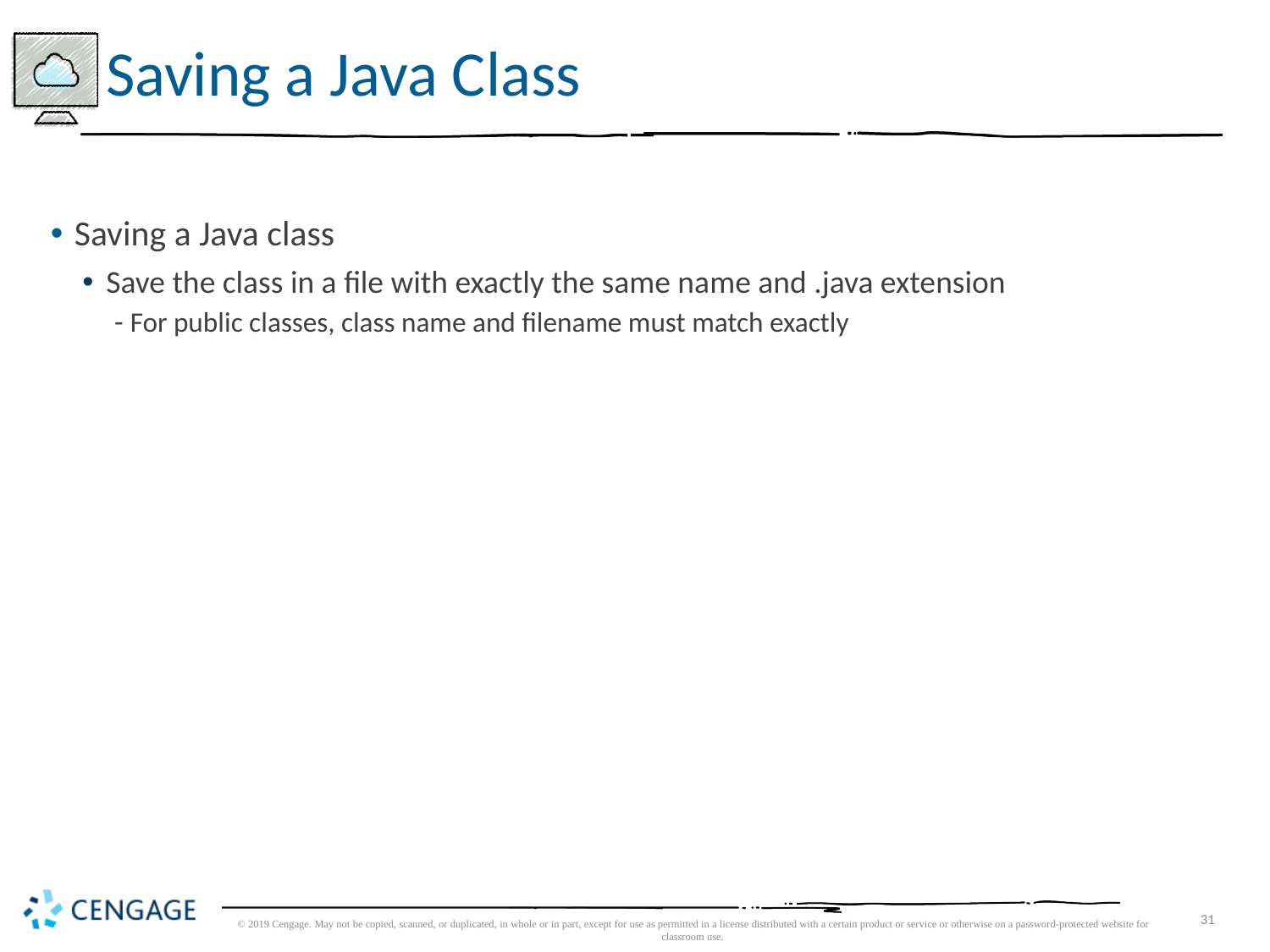

# Saving a Java Class
Saving a Java class
Save the class in a file with exactly the same name and .java extension
For public classes, class name and filename must match exactly

© 2019 Cengage. May not be copied, scanned, or duplicated, in whole or in part, except for use as permitted in a license distributed with a certain product or service or otherwise on a password-protected website for classroom use.